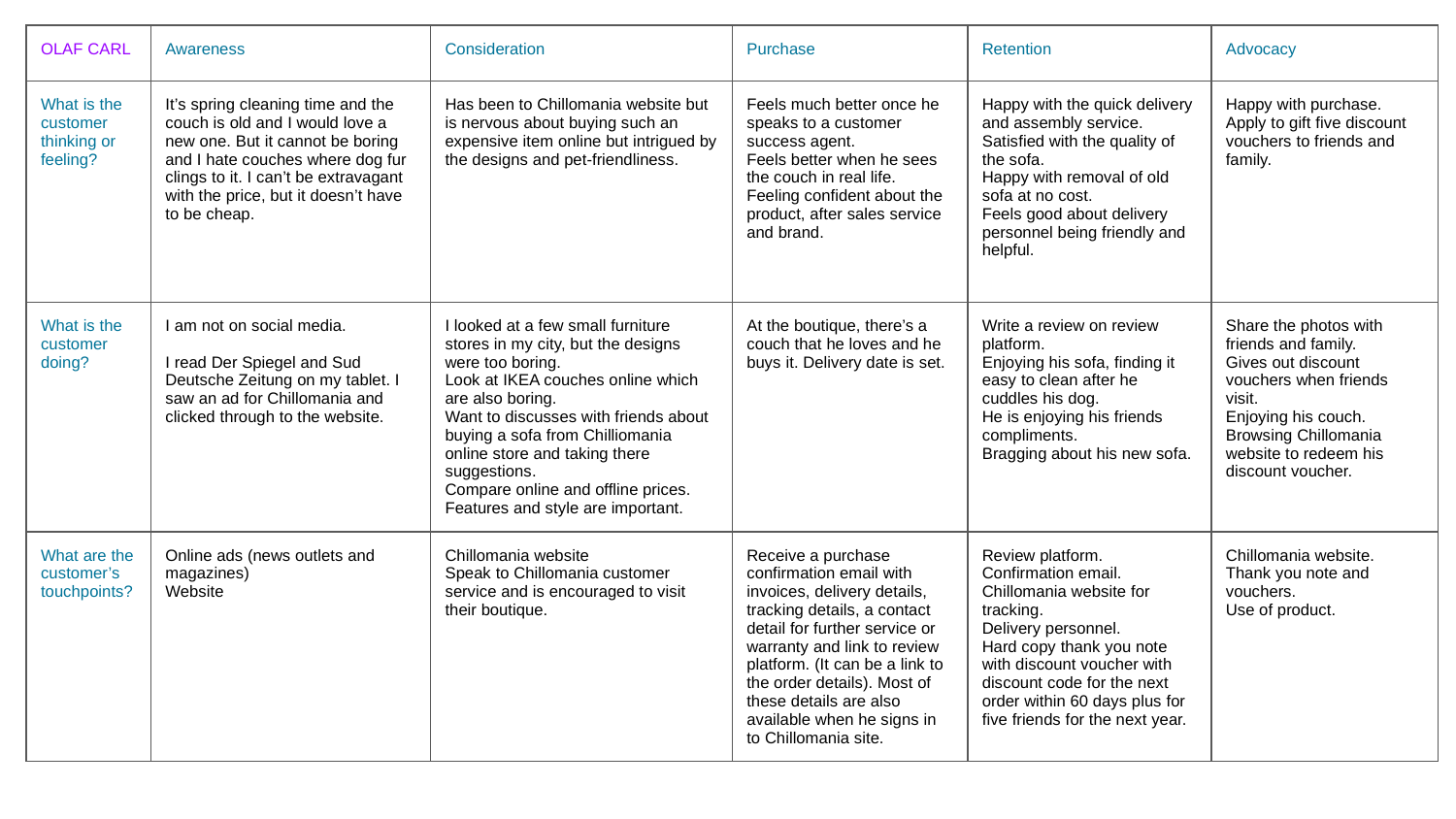

| OLAF CARL | Awareness | Consideration | Purchase | Retention | Advocacy |
| --- | --- | --- | --- | --- | --- |
| What is the customer thinking or feeling? | It’s spring cleaning time and the couch is old and I would love a new one. But it cannot be boring and I hate couches where dog fur clings to it. I can’t be extravagant with the price, but it doesn’t have to be cheap. | Has been to Chillomania website but is nervous about buying such an expensive item online but intrigued by the designs and pet-friendliness. | Feels much better once he speaks to a customer success agent. Feels better when he sees the couch in real life. Feeling confident about the product, after sales service and brand. | Happy with the quick delivery and assembly service. Satisfied with the quality of the sofa. Happy with removal of old sofa at no cost. Feels good about delivery personnel being friendly and helpful. | Happy with purchase. Apply to gift five discount vouchers to friends and family. |
| What is the customer doing? | I am not on social media. I read Der Spiegel and Sud Deutsche Zeitung on my tablet. I saw an ad for Chillomania and clicked through to the website. | I looked at a few small furniture stores in my city, but the designs were too boring. Look at IKEA couches online which are also boring. Want to discusses with friends about buying a sofa from Chilliomania online store and taking there suggestions. Compare online and offline prices. Features and style are important. | At the boutique, there’s a couch that he loves and he buys it. Delivery date is set. | Write a review on review platform. Enjoying his sofa, finding it easy to clean after he cuddles his dog. He is enjoying his friends compliments. Bragging about his new sofa. | Share the photos with friends and family. Gives out discount vouchers when friends visit. Enjoying his couch. Browsing Chillomania website to redeem his discount voucher. |
| What are the customer’s touchpoints? | Online ads (news outlets and magazines) Website | Chillomania website Speak to Chillomania customer service and is encouraged to visit their boutique. | Receive a purchase confirmation email with invoices, delivery details, tracking details, a contact detail for further service or warranty and link to review platform. (It can be a link to the order details). Most of these details are also available when he signs in to Chillomania site. | Review platform. Confirmation email. Chillomania website for tracking. Delivery personnel. Hard copy thank you note with discount voucher with discount code for the next order within 60 days plus for five friends for the next year. | Chillomania website. Thank you note and vouchers. Use of product. |